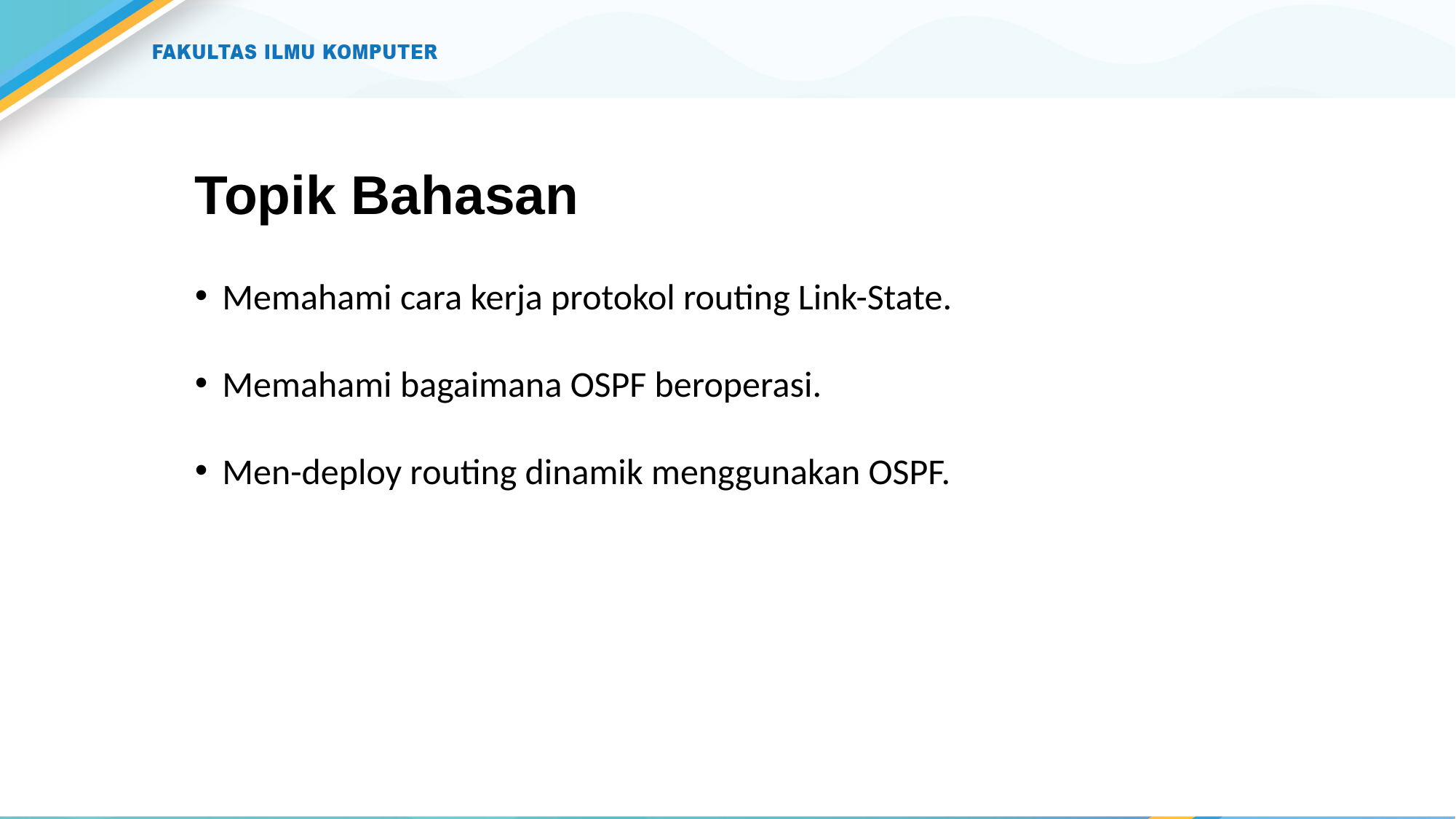

# Topik Bahasan
Memahami cara kerja protokol routing Link-State.

Memahami bagaimana OSPF beroperasi.

Men-deploy routing dinamik menggunakan OSPF.